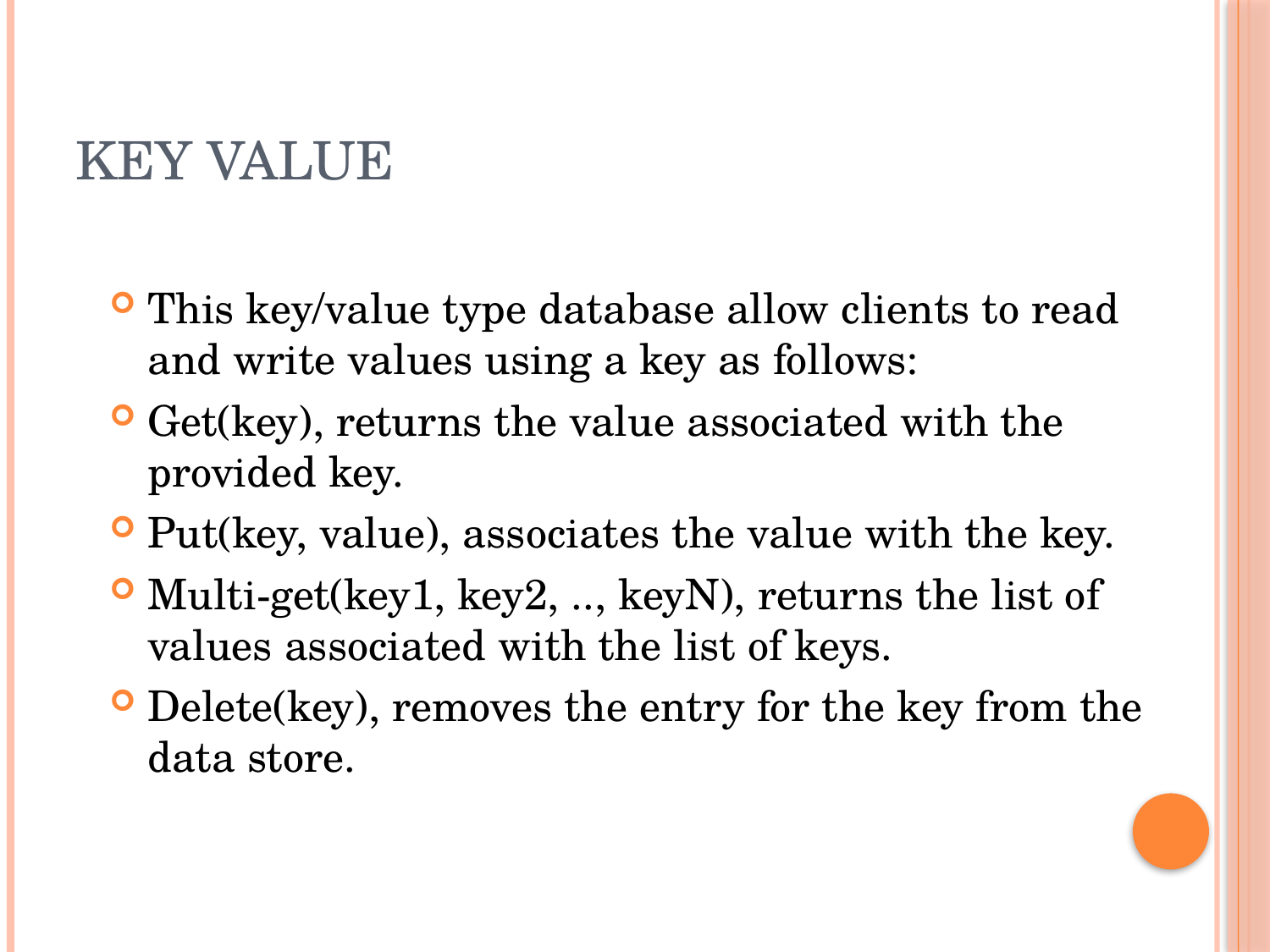

# Key value
This key/value type database allow clients to read and write values using a key as follows:
Get(key), returns the value associated with the provided key.
Put(key, value), associates the value with the key.
Multi-get(key1, key2, .., keyN), returns the list of values associated with the list of keys.
Delete(key), removes the entry for the key from the data store.